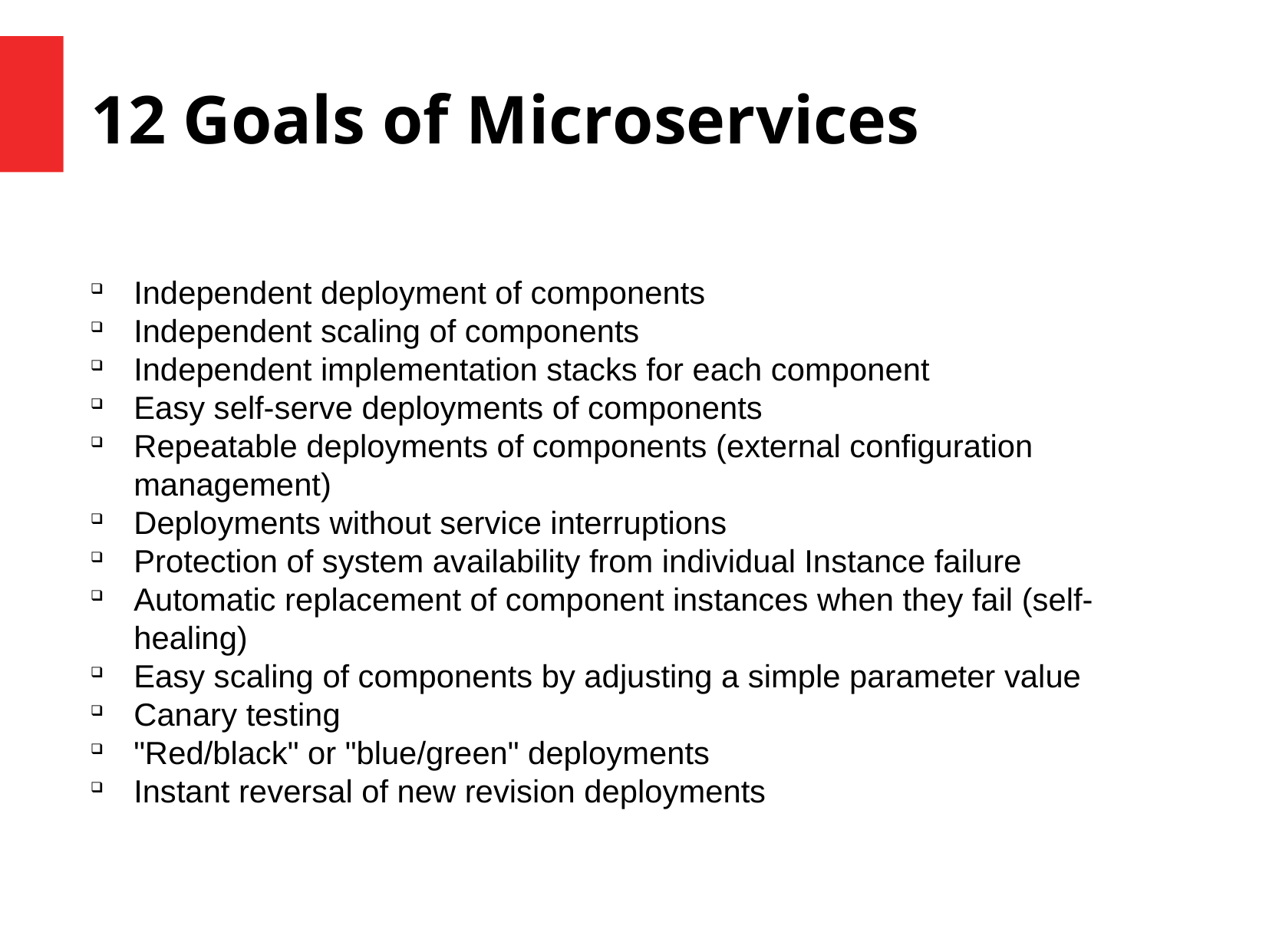

12 Goals of Microservices
Independent deployment of components
Independent scaling of components
Independent implementation stacks for each component
Easy self-serve deployments of components
Repeatable deployments of components (external configuration management)
Deployments without service interruptions
Protection of system availability from individual Instance failure
Automatic replacement of component instances when they fail (self-healing)
Easy scaling of components by adjusting a simple parameter value
Canary testing
"Red/black" or "blue/green" deployments
Instant reversal of new revision deployments